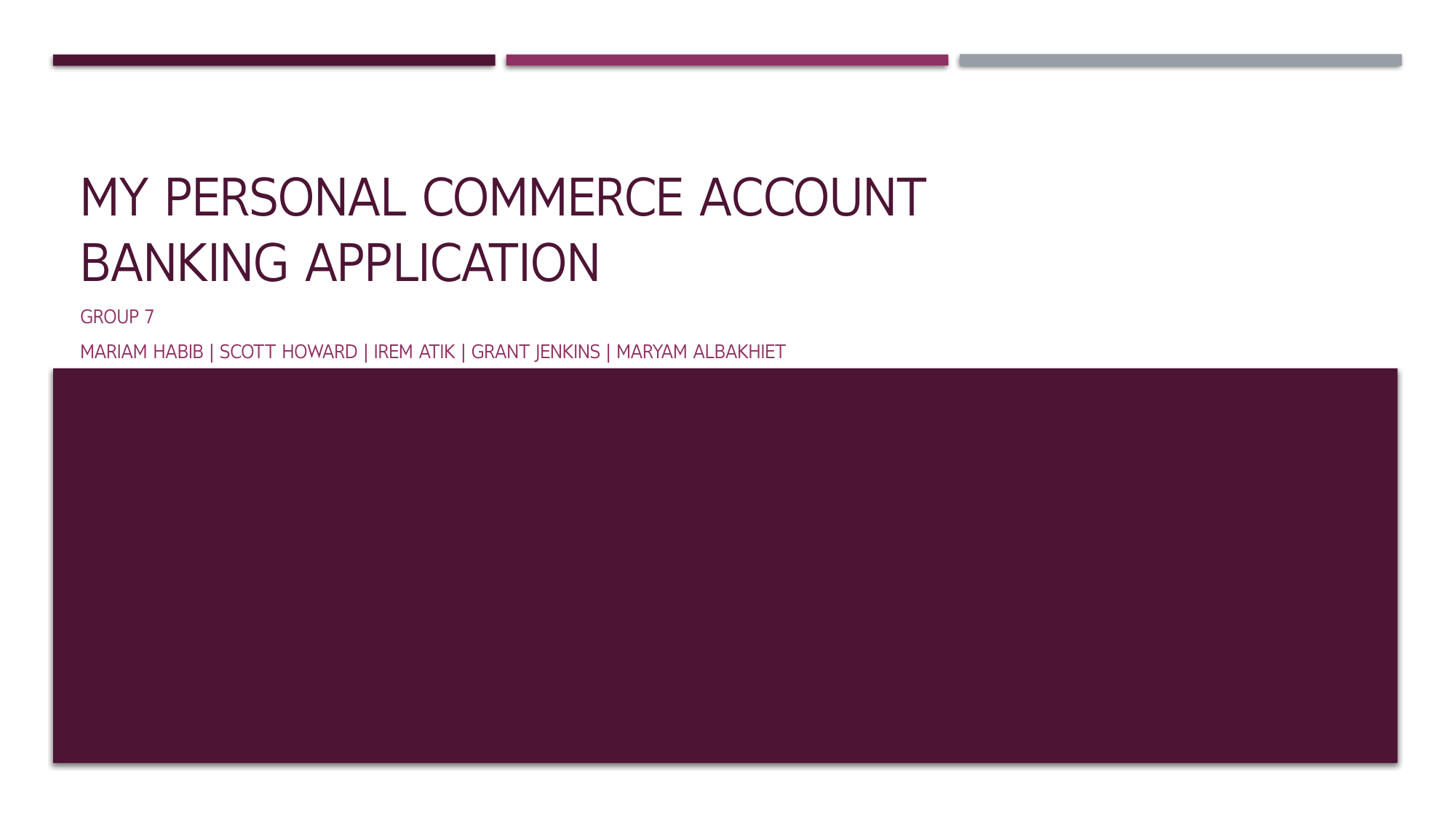

# My personal commerce account banking application
Group 7
mariam habib | scott howard | irem atik | grant Jenkins | Maryam Albakhiet